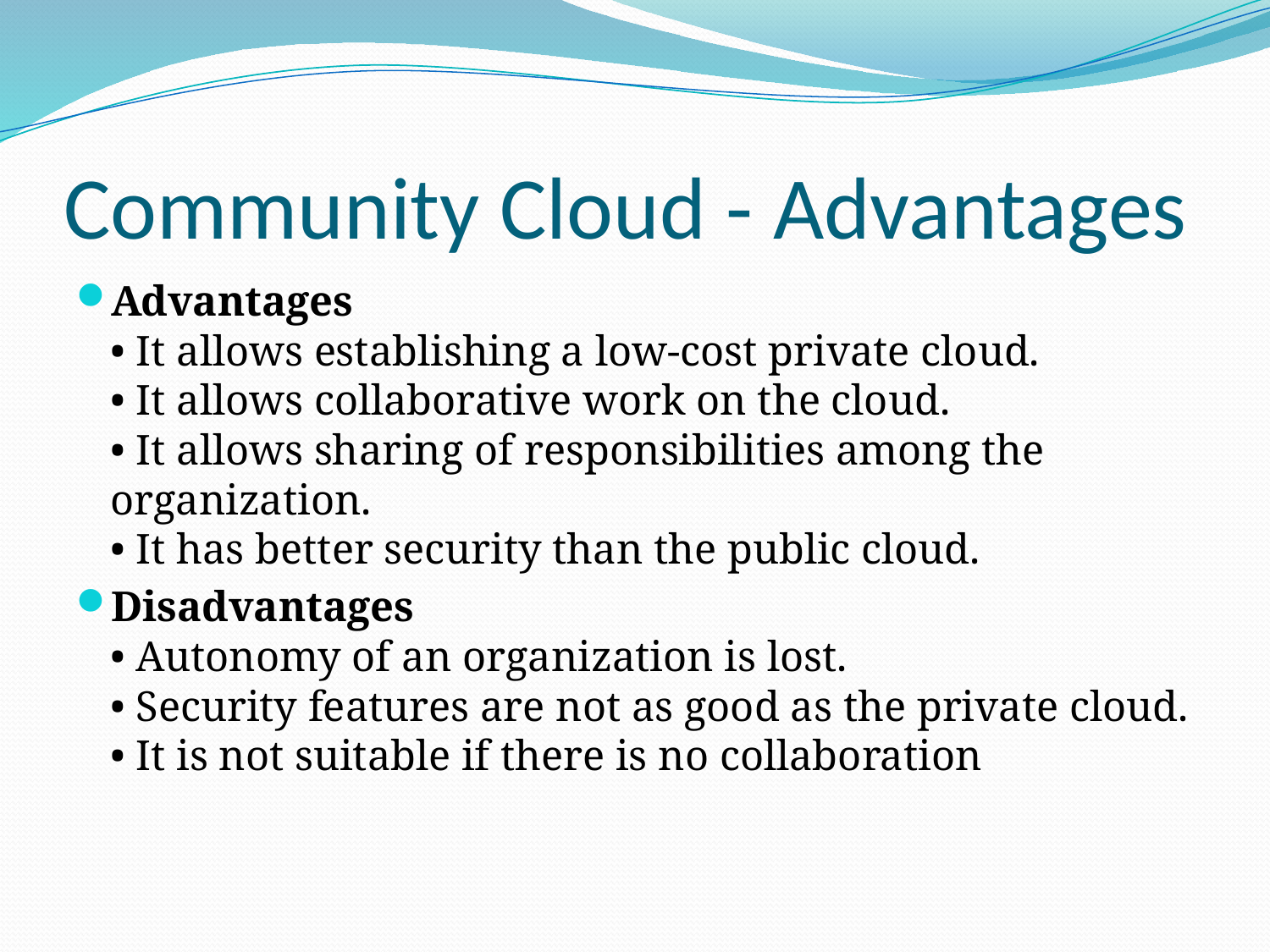

# Community Cloud - Advantages
Advantages
• It allows establishing a low-cost private cloud.
• It allows collaborative work on the cloud.
• It allows sharing of responsibilities among the organization.
• It has better security than the public cloud.
Disadvantages
• Autonomy of an organization is lost.
• Security features are not as good as the private cloud.
• It is not suitable if there is no collaboration